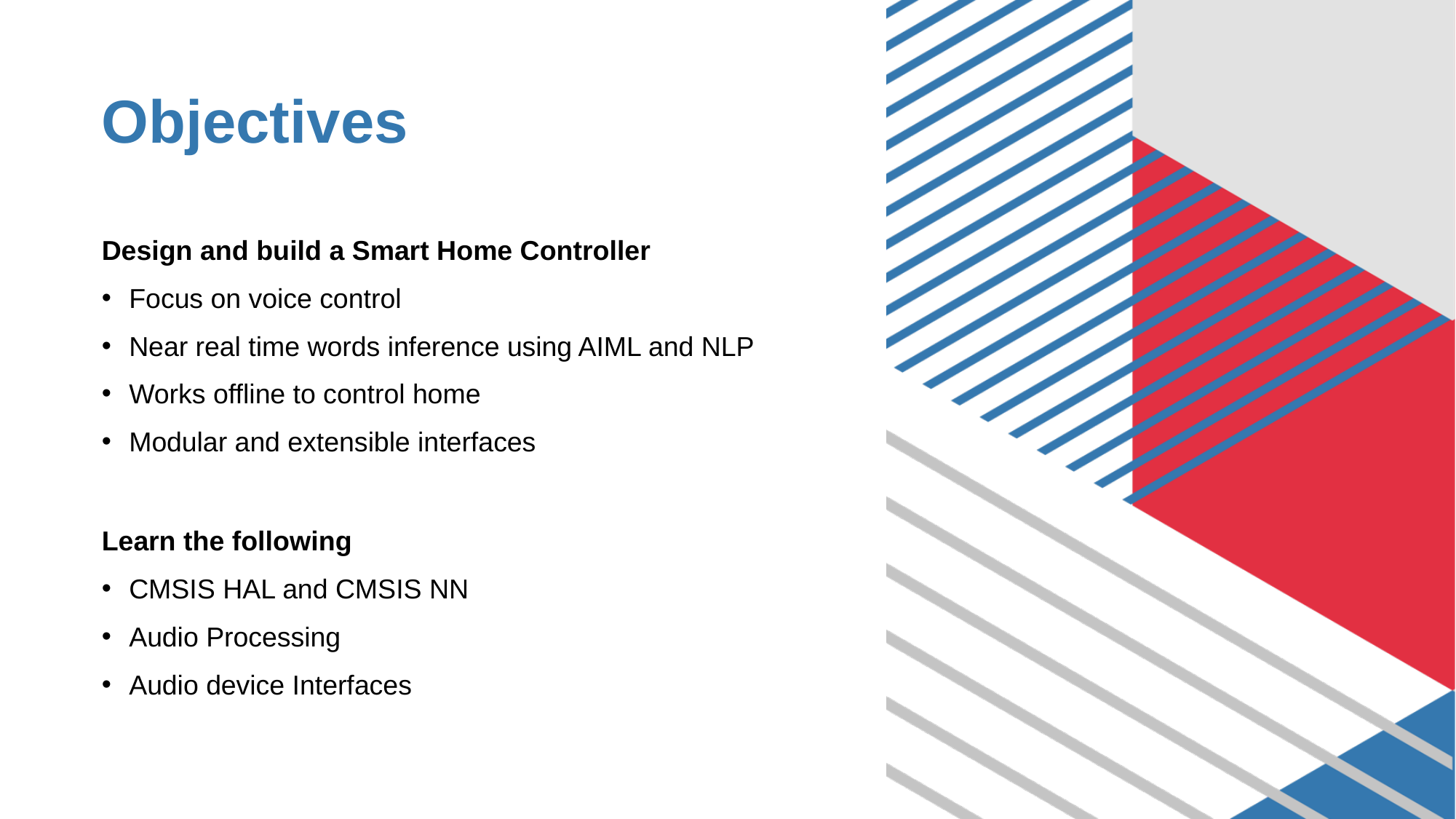

# Objectives
Design and build a Smart Home Controller
Focus on voice control
Near real time words inference using AIML and NLP
Works offline to control home
Modular and extensible interfaces

Learn the following
CMSIS HAL and CMSIS NN
Audio Processing
Audio device Interfaces